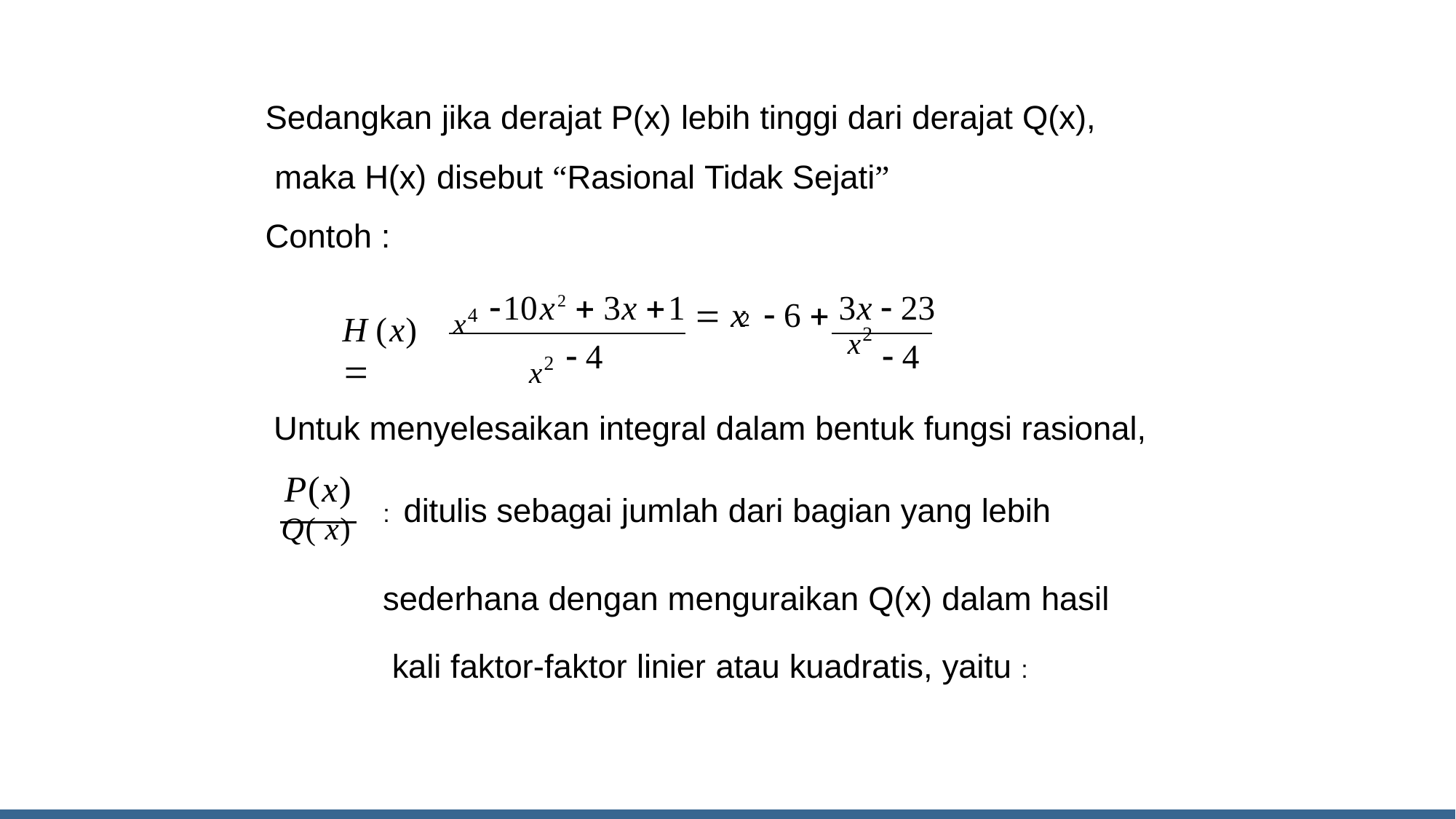

#
Sedangkan jika derajat P(x) lebih tinggi dari derajat Q(x),  maka H(x) disebut “Rasional Tidak Sejati”
Contoh :
x4
−10x2  + 3x +1	3x − 23
2
H (x) =
= x	− 6 +
x2
x2
− 4	− 4

Untuk menyelesaikan integral dalam bentuk fungsi rasional,
P(x)
Q( x)	: ditulis sebagai jumlah dari bagian yang lebih
sederhana dengan menguraikan Q(x) dalam hasil  kali faktor-faktor linier atau kuadratis, yaitu :